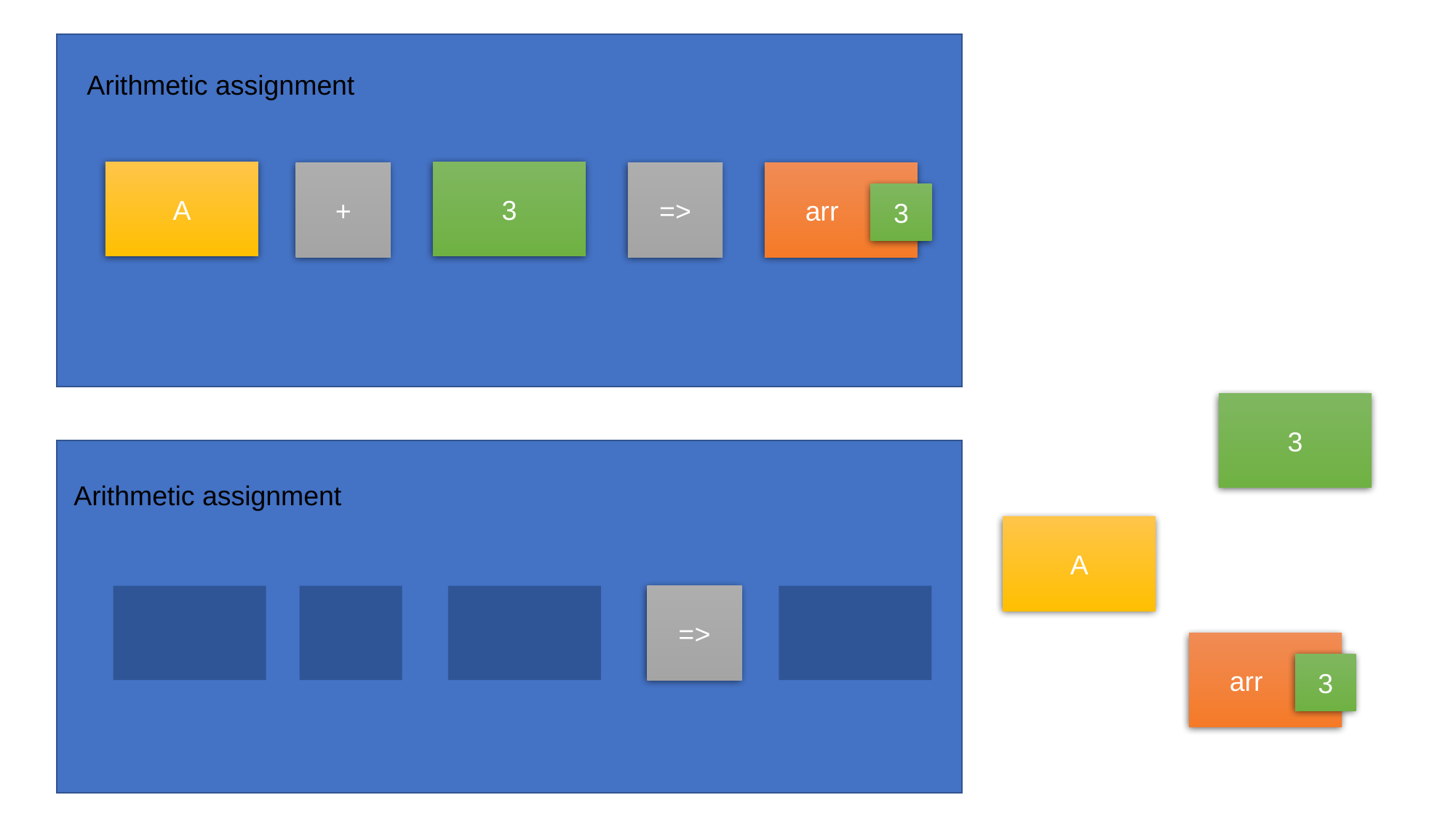

Arithmetic assignment
A
3
+
=>
arr
3
3

Arithmetic assignment
A

=>

arr
3